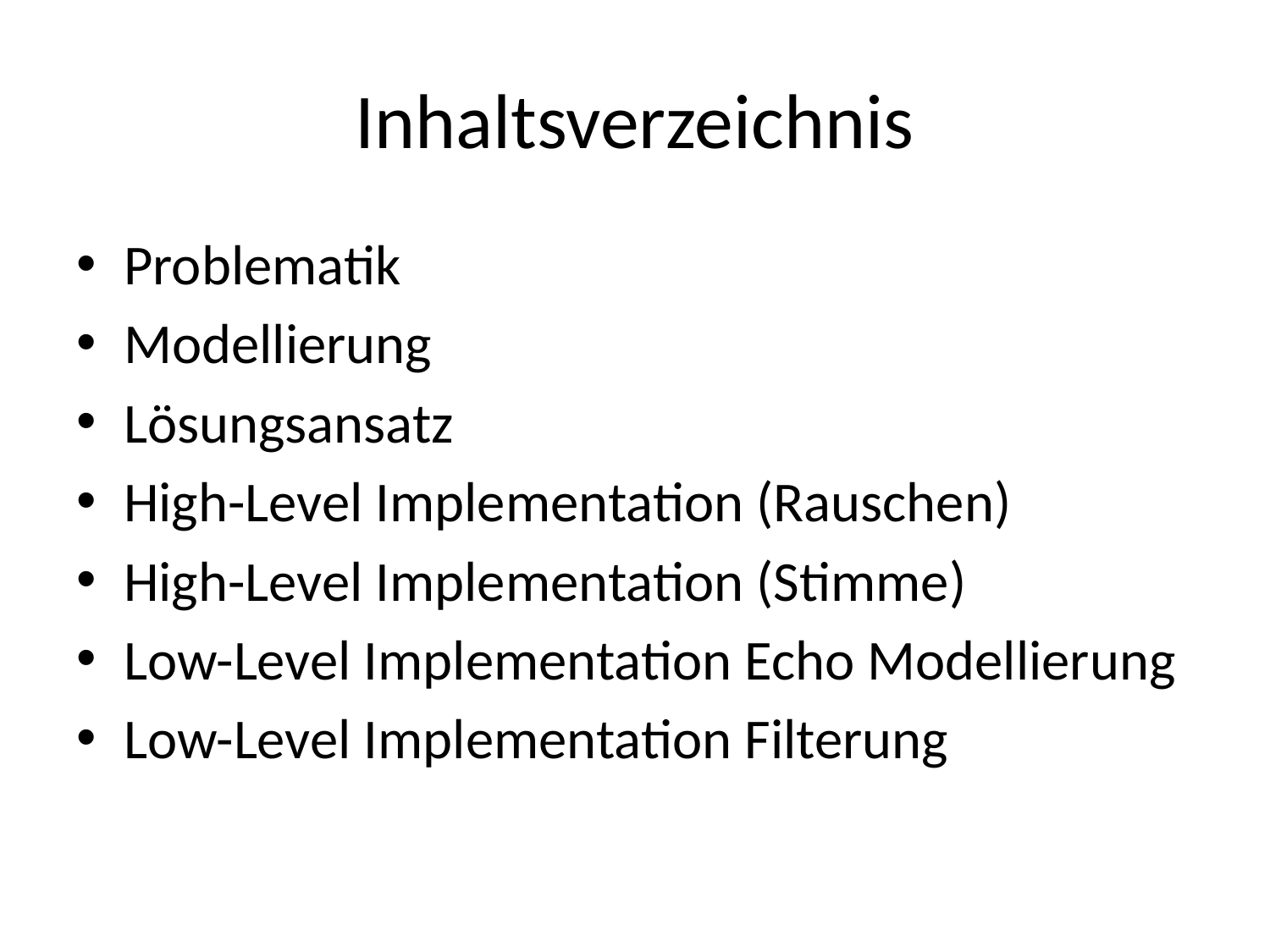

# Inhaltsverzeichnis
Problematik
Modellierung
Lösungsansatz
High-Level Implementation (Rauschen)
High-Level Implementation (Stimme)
Low-Level Implementation Echo Modellierung
Low-Level Implementation Filterung